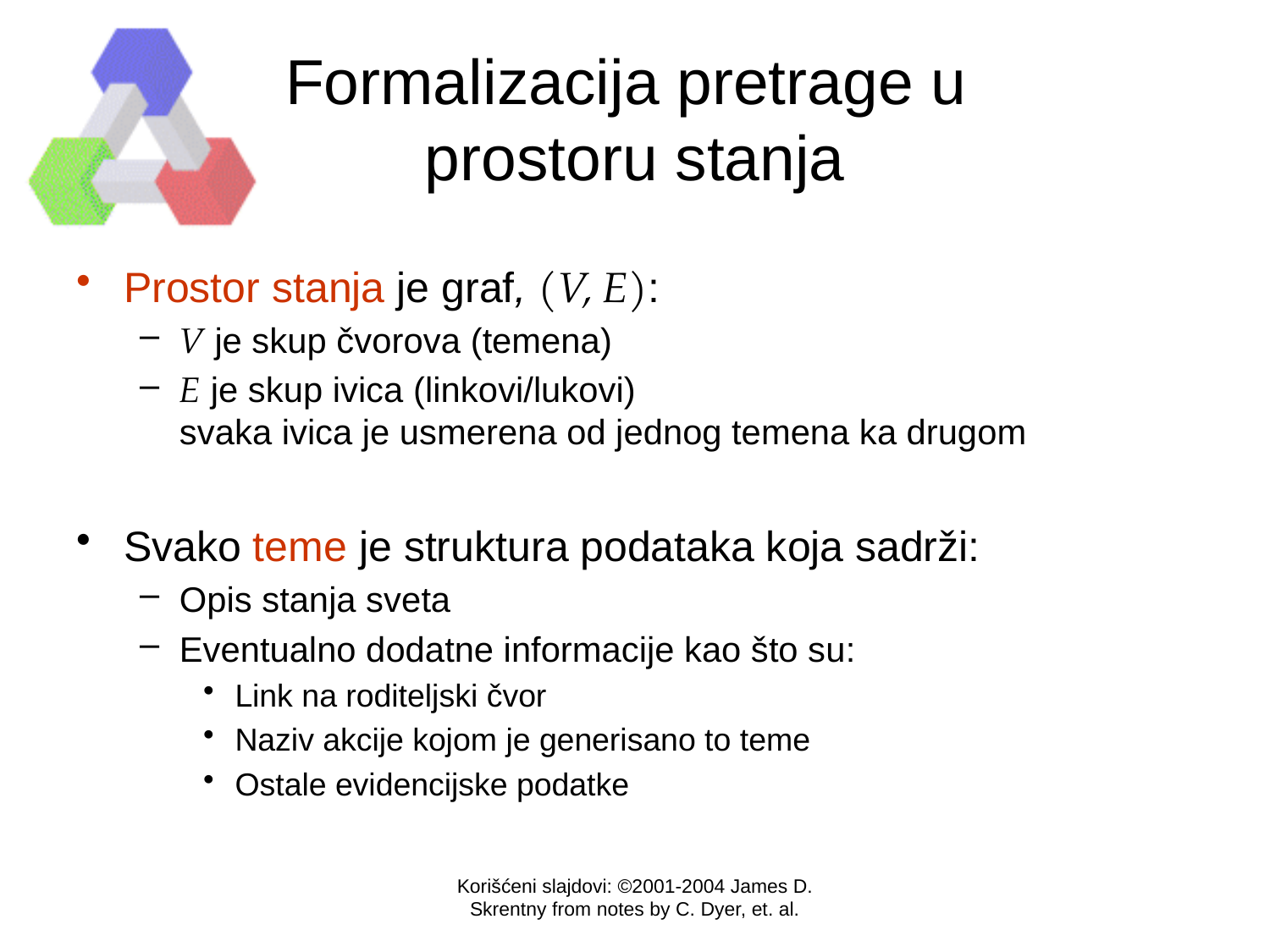

# Formalizacija pretrage u prostoru stanja
Prostor stanja je graf, (V, E):
V je skup čvorova (temena)
E je skup ivica (linkovi/lukovi)
svaka ivica je usmerena od jednog temena ka drugom

Svako teme je struktura podataka koja sadrži:
Opis stanja sveta
Eventualno dodatne informacije kao što su:
Link na roditeljski čvor
Naziv akcije kojom je generisano to teme
Ostale evidencijske podatke
Korišćeni slajdovi: ©2001-2004 James D. Skrentny from notes by C. Dyer, et. al.